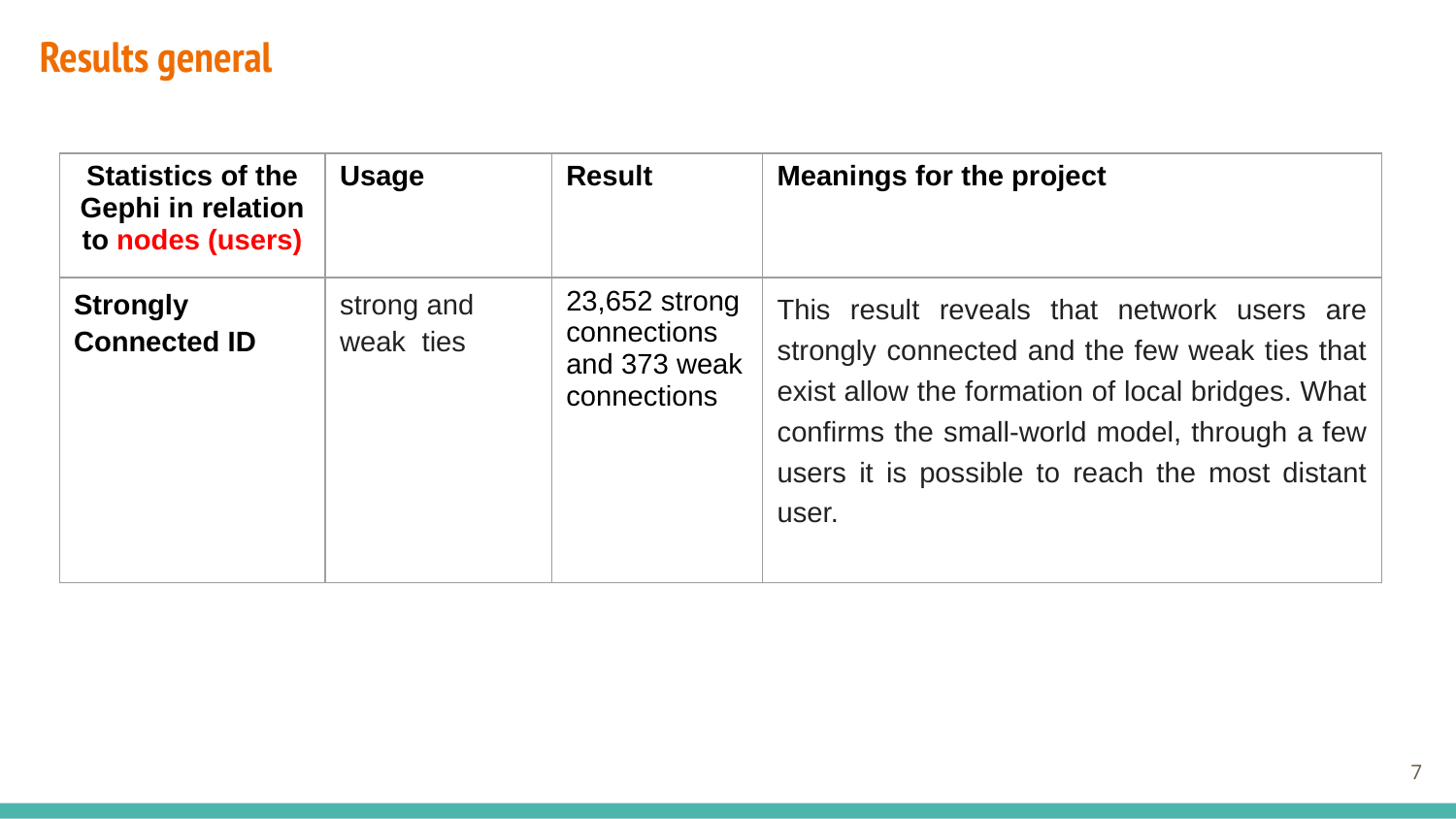

Results general
| Statistics of the Gephi in relation to nodes (users) | Usage | Result | Meanings for the project |
| --- | --- | --- | --- |
| Strongly Connected ID | strong and weak ties | 23,652 strong connections and 373 weak connections | This result reveals that network users are strongly connected and the few weak ties that exist allow the formation of local bridges. What confirms the small-world model, through a few users it is possible to reach the most distant user. |
7